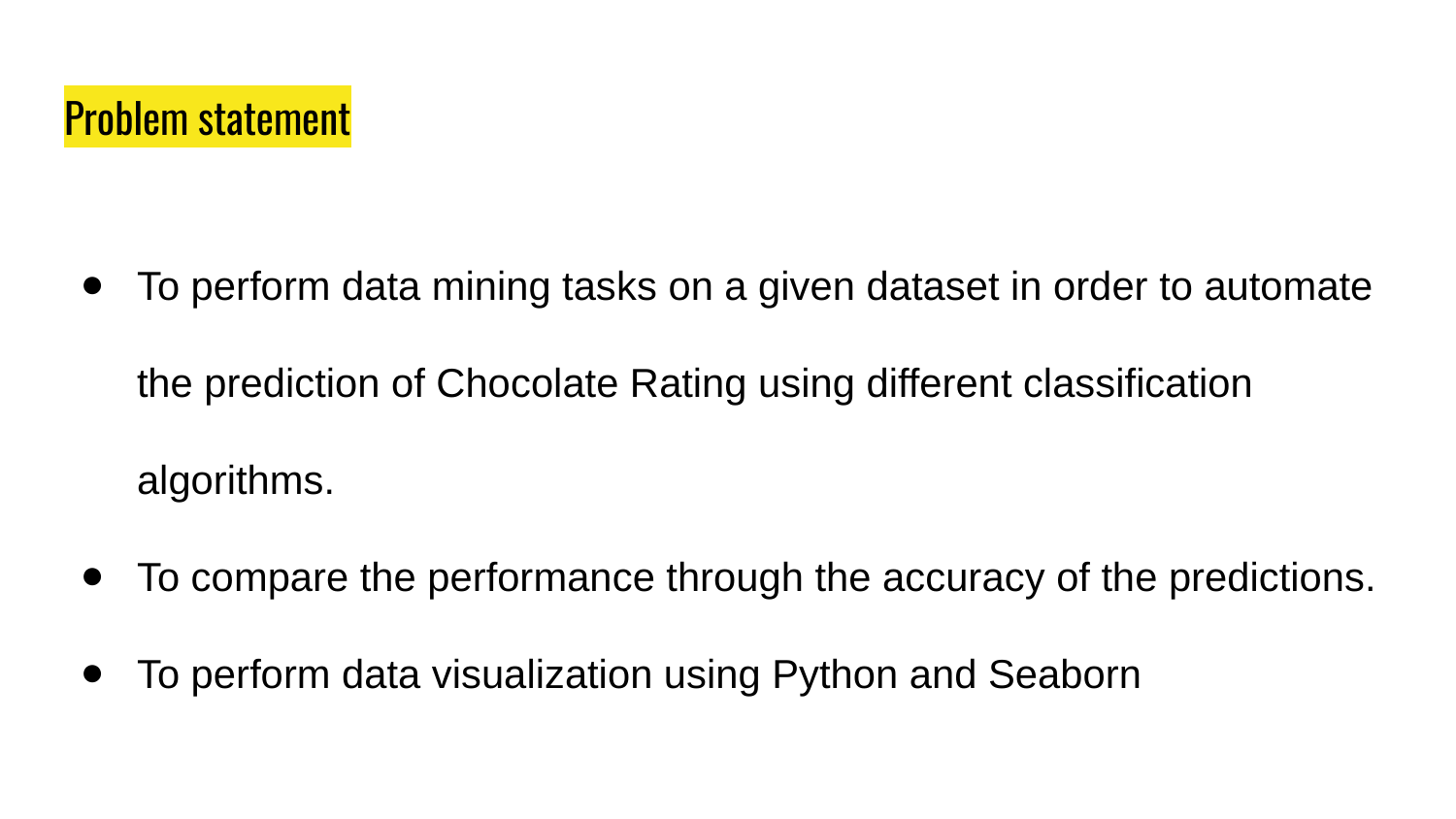

# Problem statement
To perform data mining tasks on a given dataset in order to automate the prediction of Chocolate Rating using different classification algorithms.
To compare the performance through the accuracy of the predictions.
To perform data visualization using Python and Seaborn